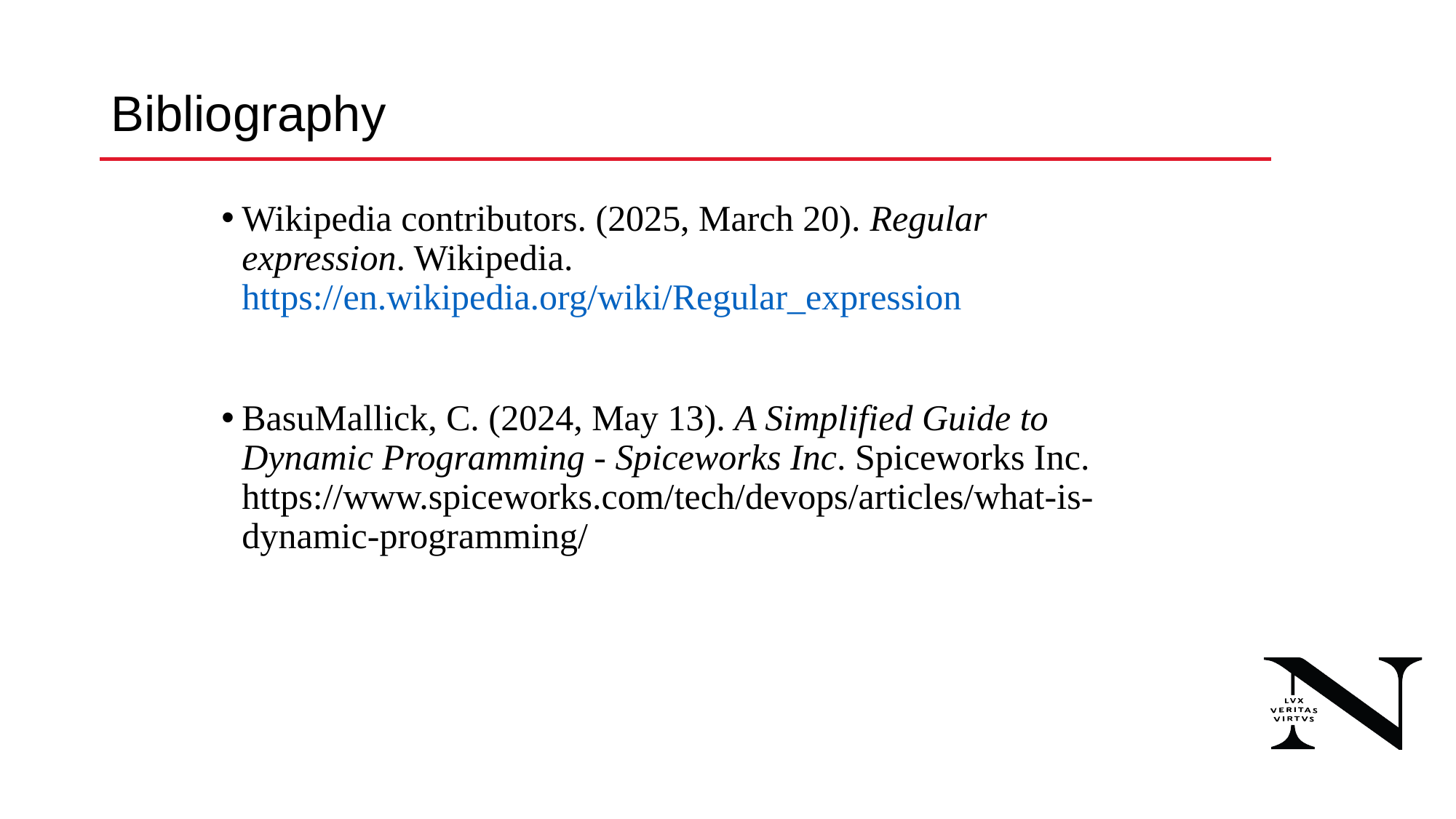

# Bibliography
Wikipedia contributors. (2025, March 20). Regular expression. Wikipedia. https://en.wikipedia.org/wiki/Regular_expression

BasuMallick, C. (2024, May 13). A Simplified Guide to Dynamic Programming - Spiceworks Inc. Spiceworks Inc. https://www.spiceworks.com/tech/devops/articles/what-is-dynamic-programming/